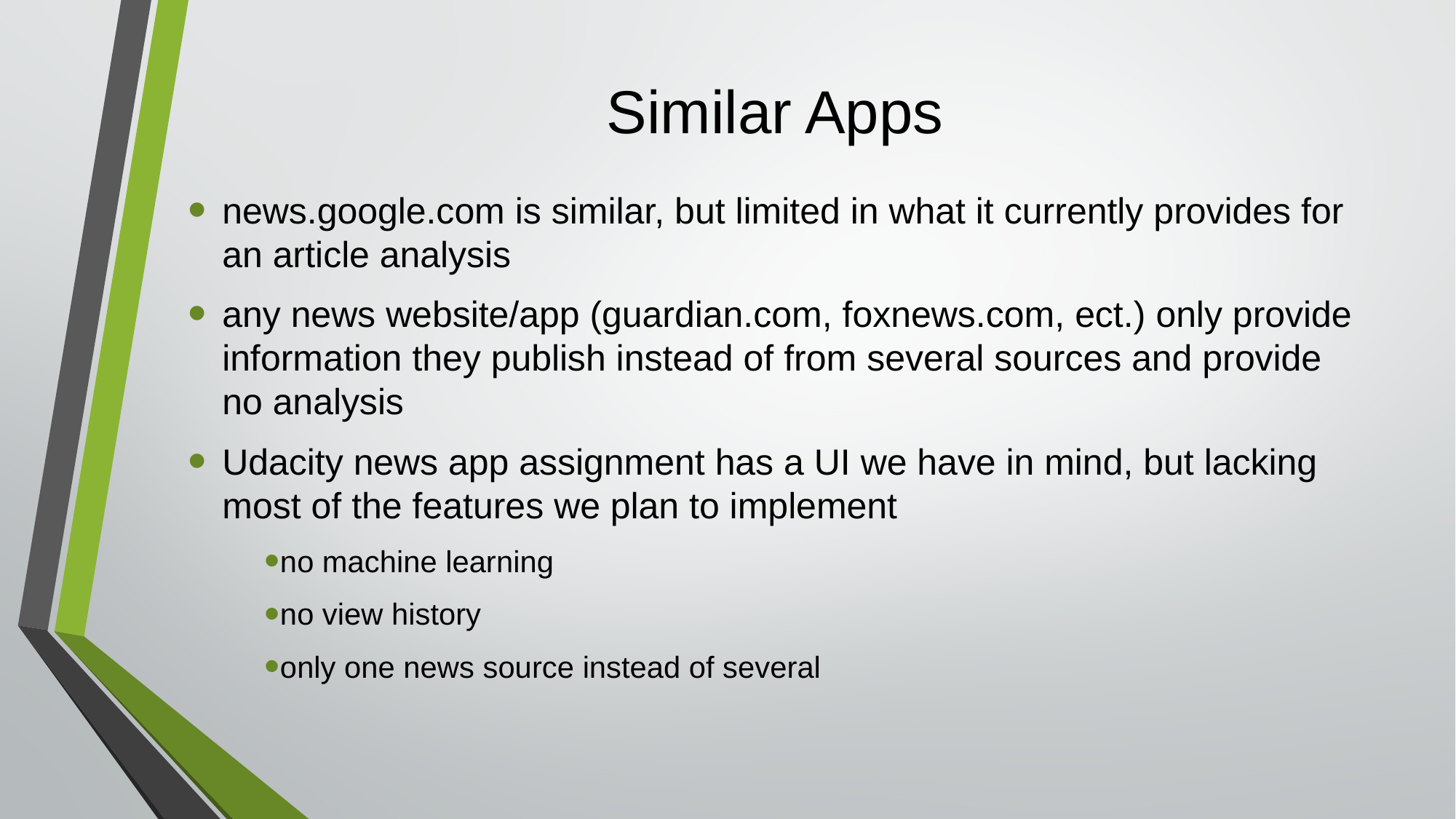

# Similar Apps
news.google.com is similar, but limited in what it currently provides for an article analysis
any news website/app (guardian.com, foxnews.com, ect.) only provide information they publish instead of from several sources and provide no analysis
Udacity news app assignment has a UI we have in mind, but lacking most of the features we plan to implement
no machine learning
no view history
only one news source instead of several